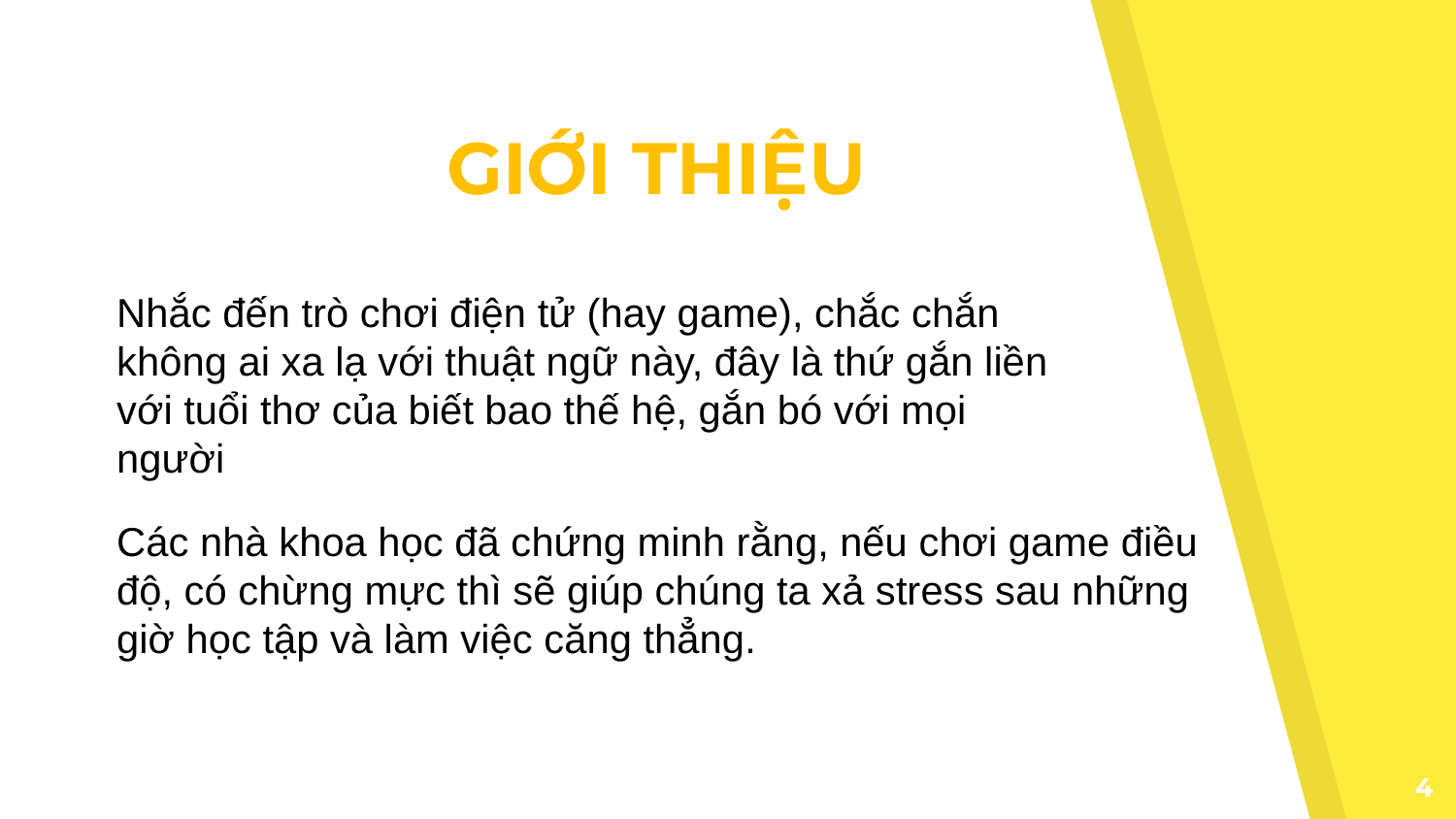

GIỚI THIỆU
Nhắc đến trò chơi điện tử (hay game), chắc chắn không ai xa lạ với thuật ngữ này, đây là thứ gắn liền với tuổi thơ của biết bao thế hệ, gắn bó với mọi người
Các nhà khoa học đã chứng minh rằng, nếu chơi game điều độ, có chừng mực thì sẽ giúp chúng ta xả stress sau những giờ học tập và làm việc căng thẳng.
4